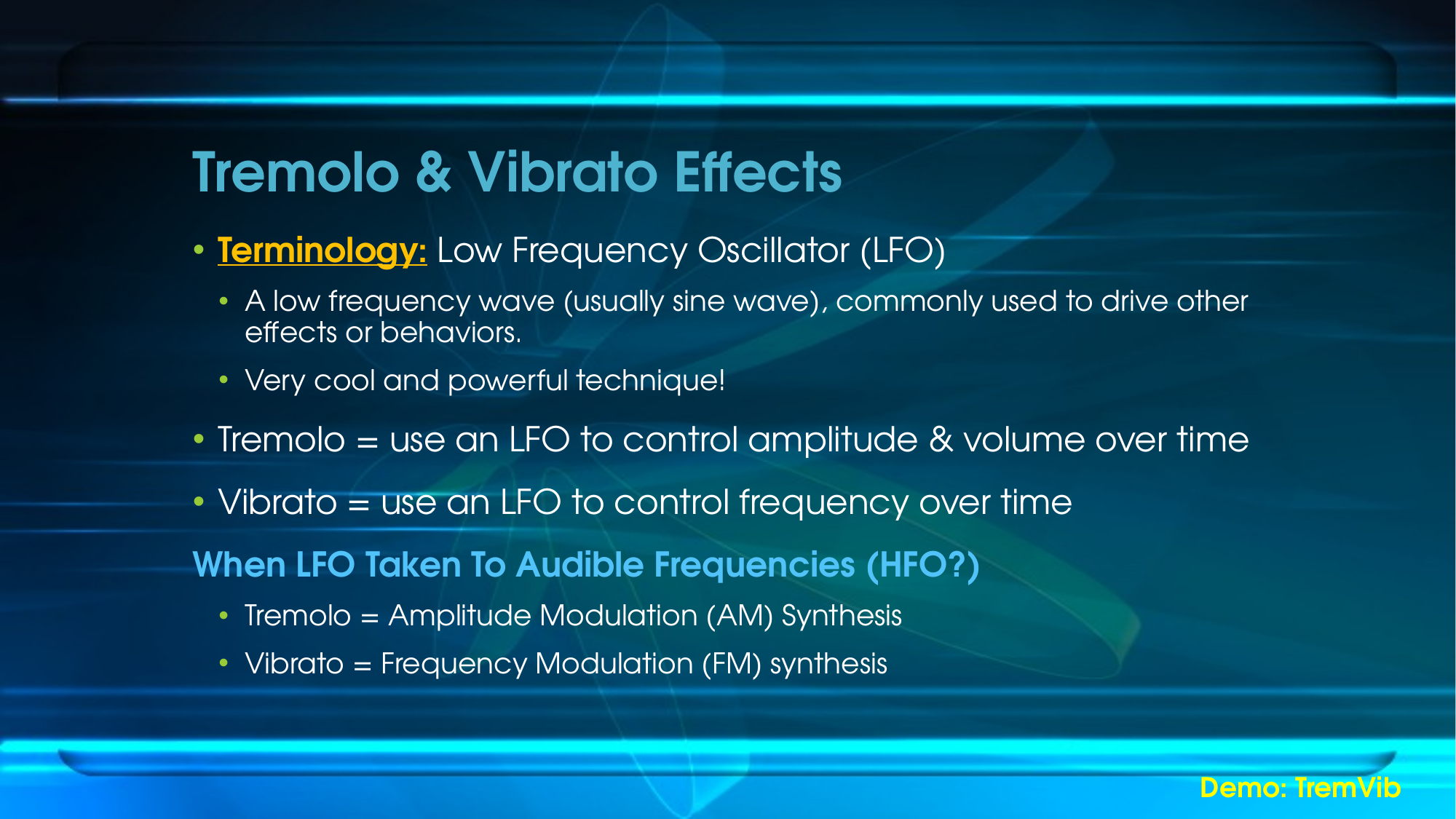

# Tremolo & Vibrato Effects
Terminology: Low Frequency Oscillator (LFO)
A low frequency wave (usually sine wave), commonly used to drive other effects or behaviors.
Very cool and powerful technique!
Tremolo = use an LFO to control amplitude & volume over time
Vibrato = use an LFO to control frequency over time
When LFO Taken To Audible Frequencies (HFO?)
Tremolo = Amplitude Modulation (AM) Synthesis
Vibrato = Frequency Modulation (FM) synthesis
Demo: TremVib